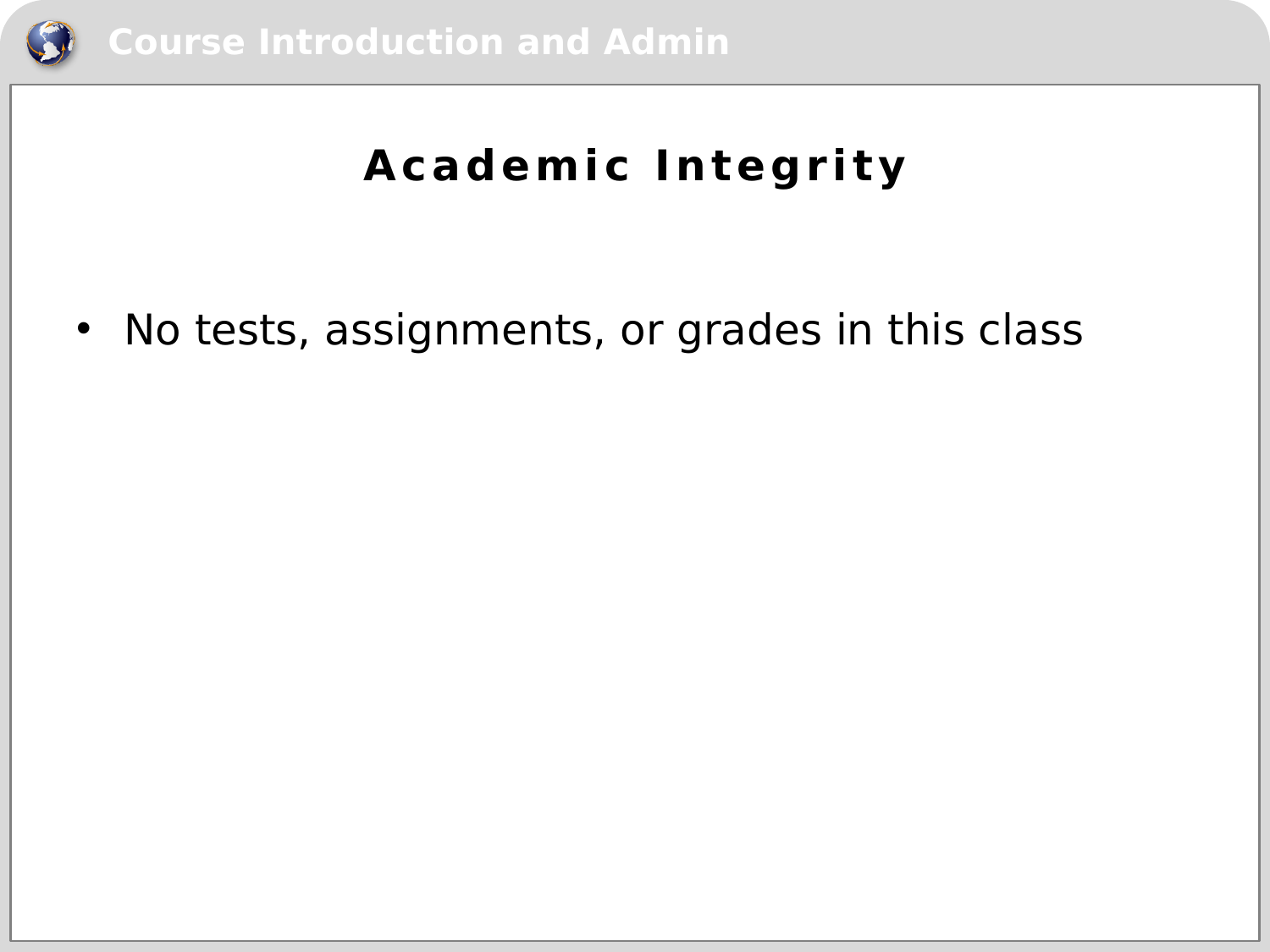

# Academic Integrity
No tests, assignments, or grades in this class